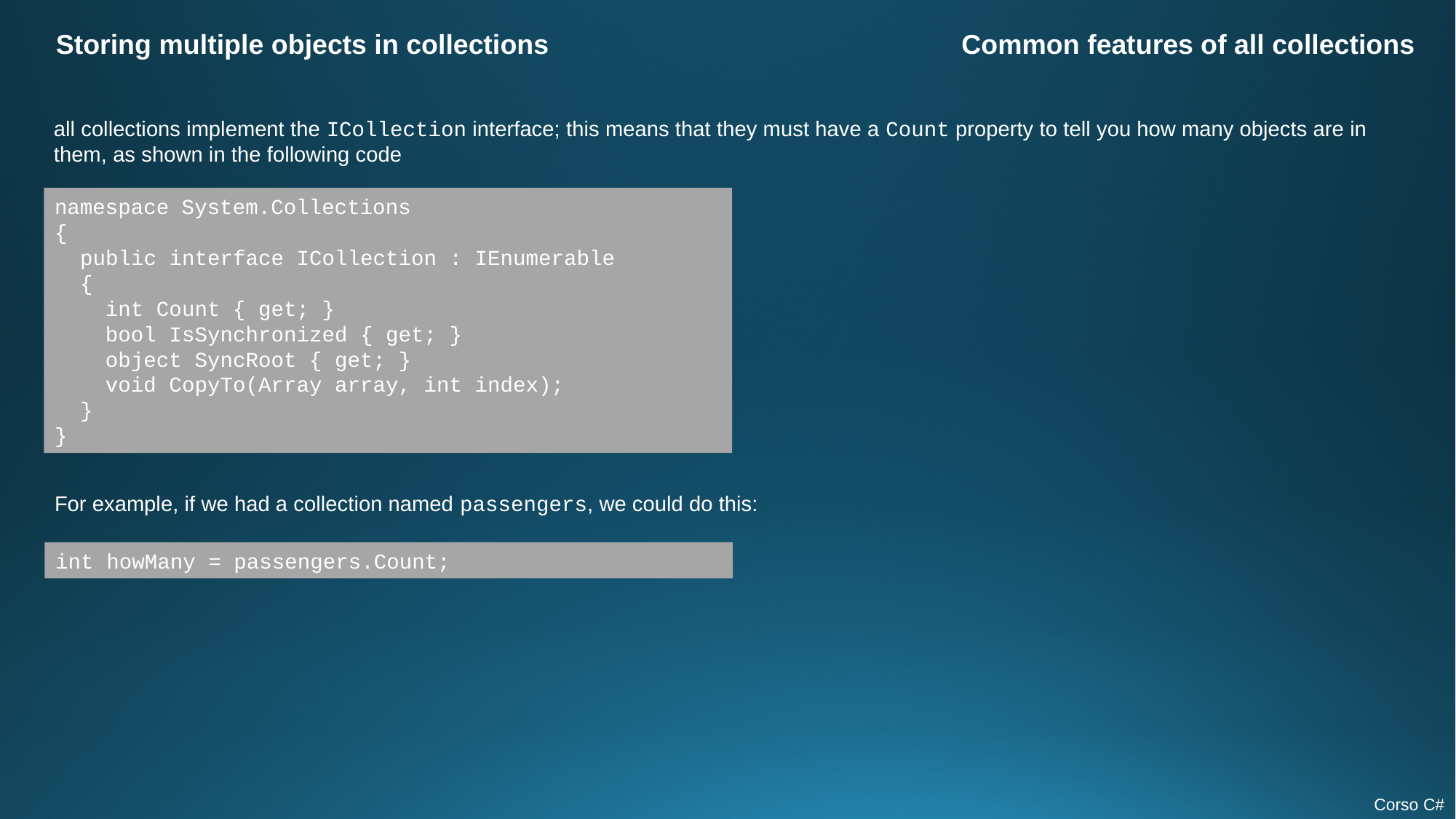

Storing multiple objects in collections
Common features of all collections
all collections implement the ICollection interface; this means that they must have a Count property to tell you how many objects are in them, as shown in the following code
namespace System.Collections
{
  public interface ICollection : IEnumerable
  {
    int Count { get; }
    bool IsSynchronized { get; }
    object SyncRoot { get; }
    void CopyTo(Array array, int index);
  }
}
For example, if we had a collection named passengers, we could do this:
int howMany = passengers.Count;
Corso C#